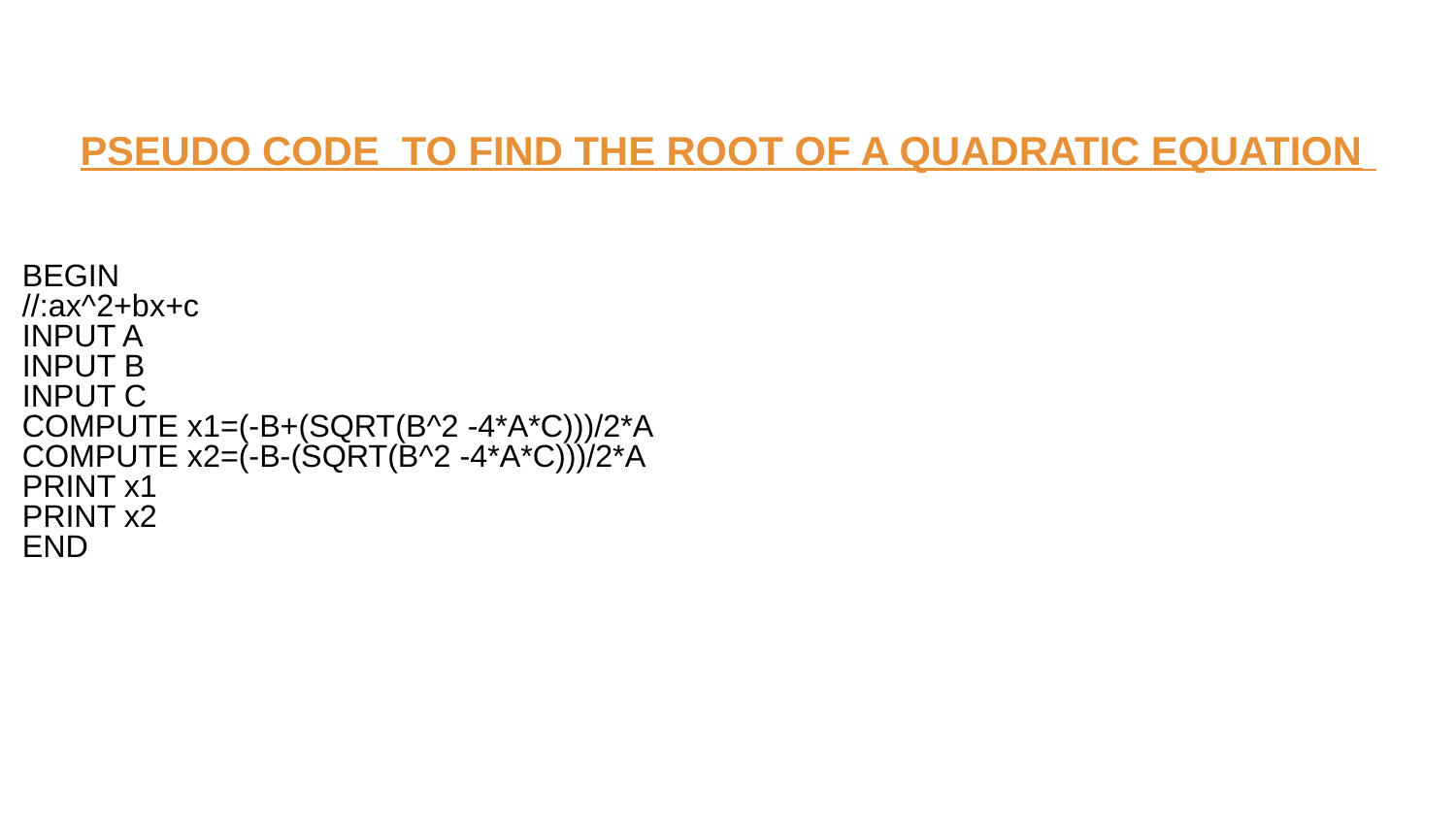

# PSEUDO CODE  TO FIND THE ROOT OF A QUADRATIC EQUATION
BEGIN
//:ax^2+bx+c
INPUT A
INPUT B
INPUT C
COMPUTE x1=(-B+(SQRT(B^2 -4*A*C)))/2*A
COMPUTE x2=(-B-(SQRT(B^2 -4*A*C)))/2*A
PRINT x1
PRINT x2
END